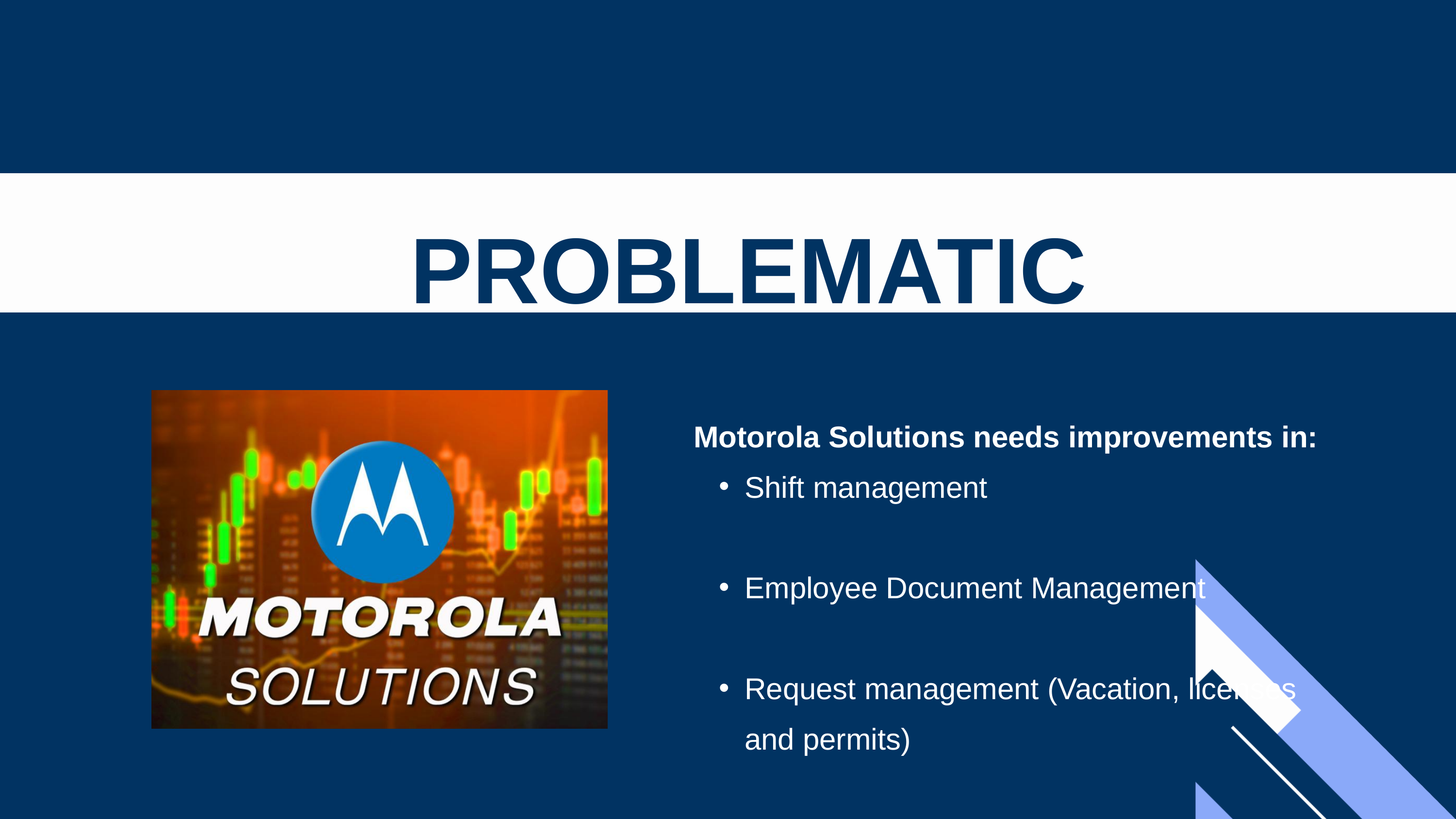

PROBLEMATIC

Motorola Solutions needs improvements in:
Shift management

Employee Document Management

Request management (Vacation, licenses and permits)